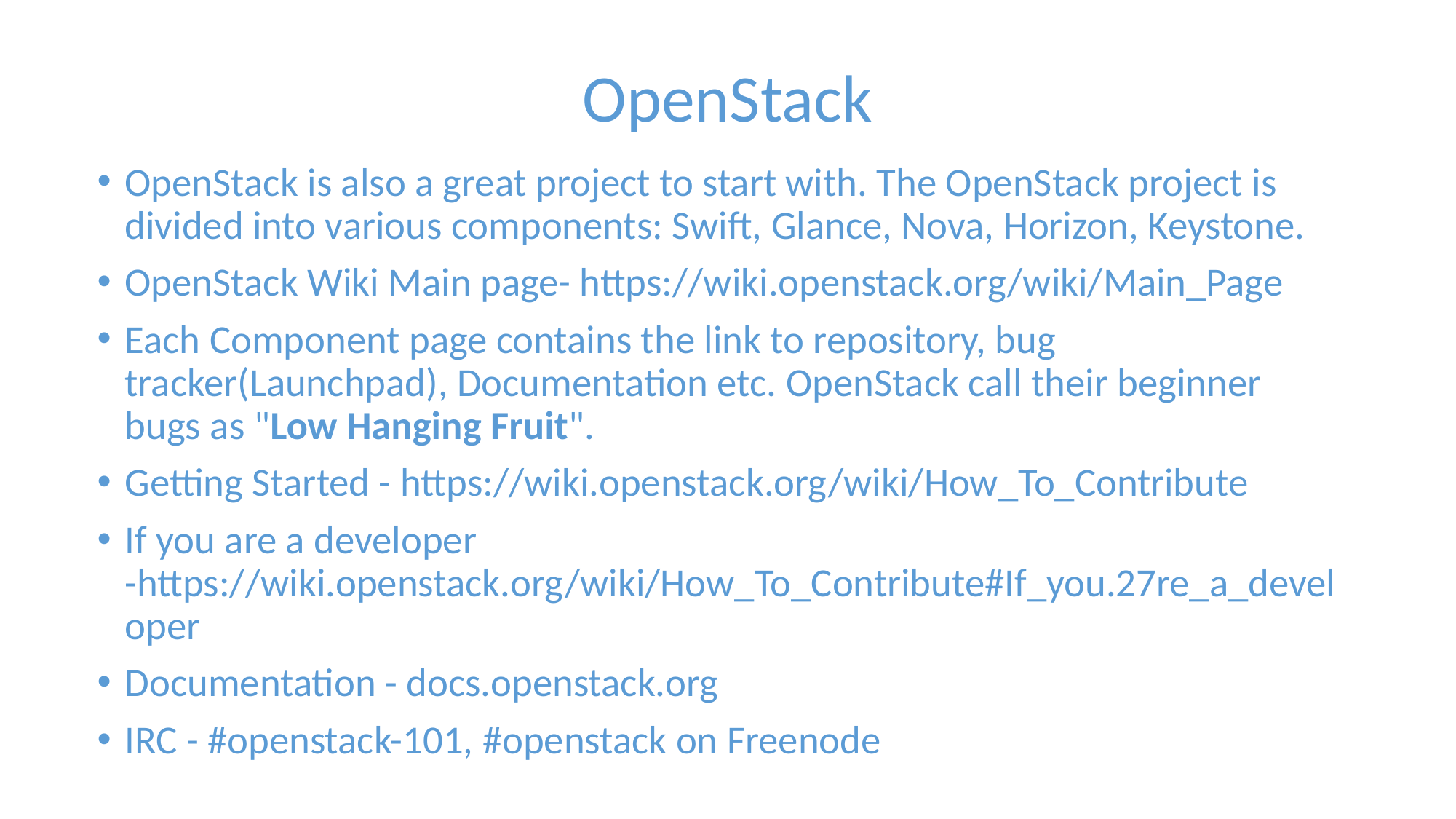

# OpenStack
OpenStack is also a great project to start with. The OpenStack project is divided into various components: Swift, Glance, Nova, Horizon, Keystone.
OpenStack Wiki Main page- https://wiki.openstack.org/wiki/Main_Page
Each Component page contains the link to repository, bug tracker(Launchpad), Documentation etc. OpenStack call their beginner bugs as "Low Hanging Fruit".
Getting Started - https://wiki.openstack.org/wiki/How_To_Contribute
If you are a developer -https://wiki.openstack.org/wiki/How_To_Contribute#If_you.27re_a_developer
Documentation - docs.openstack.org
IRC - #openstack-101, #openstack on Freenode